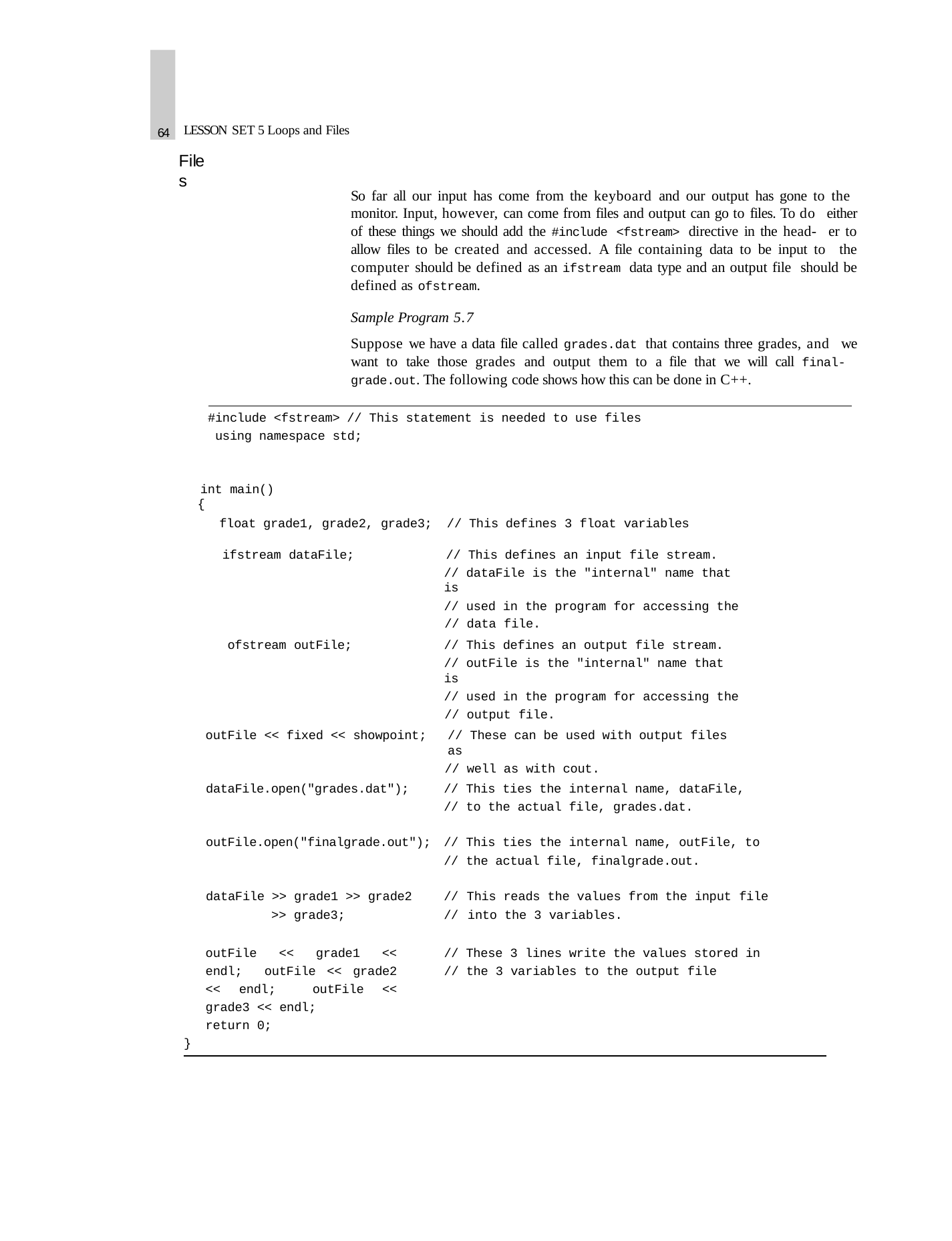

64
LESSON SET 5 Loops and Files
Files
So far all our input has come from the keyboard and our output has gone to the  monitor. Input, however, can come from files and output can go to files. To do  either of these things we should add the #include <fstream> directive in the head-  er to allow files to be created and accessed. A file containing data to be input to  the computer should be defined as an ifstream data type and an output file  should be defined as ofstream.
Sample Program 5.7
Suppose we have a data file called grades.dat that contains three grades, and  we want to take those grades and output them to a file that we will call final-  grade.out. The following code shows how this can be done in C++.

#include <fstream> // This statement is needed to use files  using namespace std;

int main()
{
float grade1, grade2, grade3;
// This defines 3 float variables
// This defines an input file stream.
// dataFile is the "internal" name that is
// used in the program for accessing the
// data file.
ifstream dataFile;
// This defines an output file stream.
// outFile is the "internal" name that is
// used in the program for accessing the
// output file.
ofstream outFile;
// These can be used with output files as
// well as with cout.
outFile << fixed << showpoint;
| dataFile.open("grades.dat"); | // | This ties the internal name, dataFile, |
| --- | --- | --- |
|  | // | to the actual file, grades.dat. |
| outFile.open("finalgrade.out"); | // | This ties the internal name, outFile, to |
|  | // | the actual file, finalgrade.out. |
| dataFile >> grade1 >> grade2 | // | This reads the values from the input file |
| >> grade3; | // | into the 3 variables. |
outFile << grade1 << endl;  outFile << grade2 << endl;  outFile << grade3 << endl;
// These 3 lines write the values stored in
// the 3 variables to the output file
return 0;
}